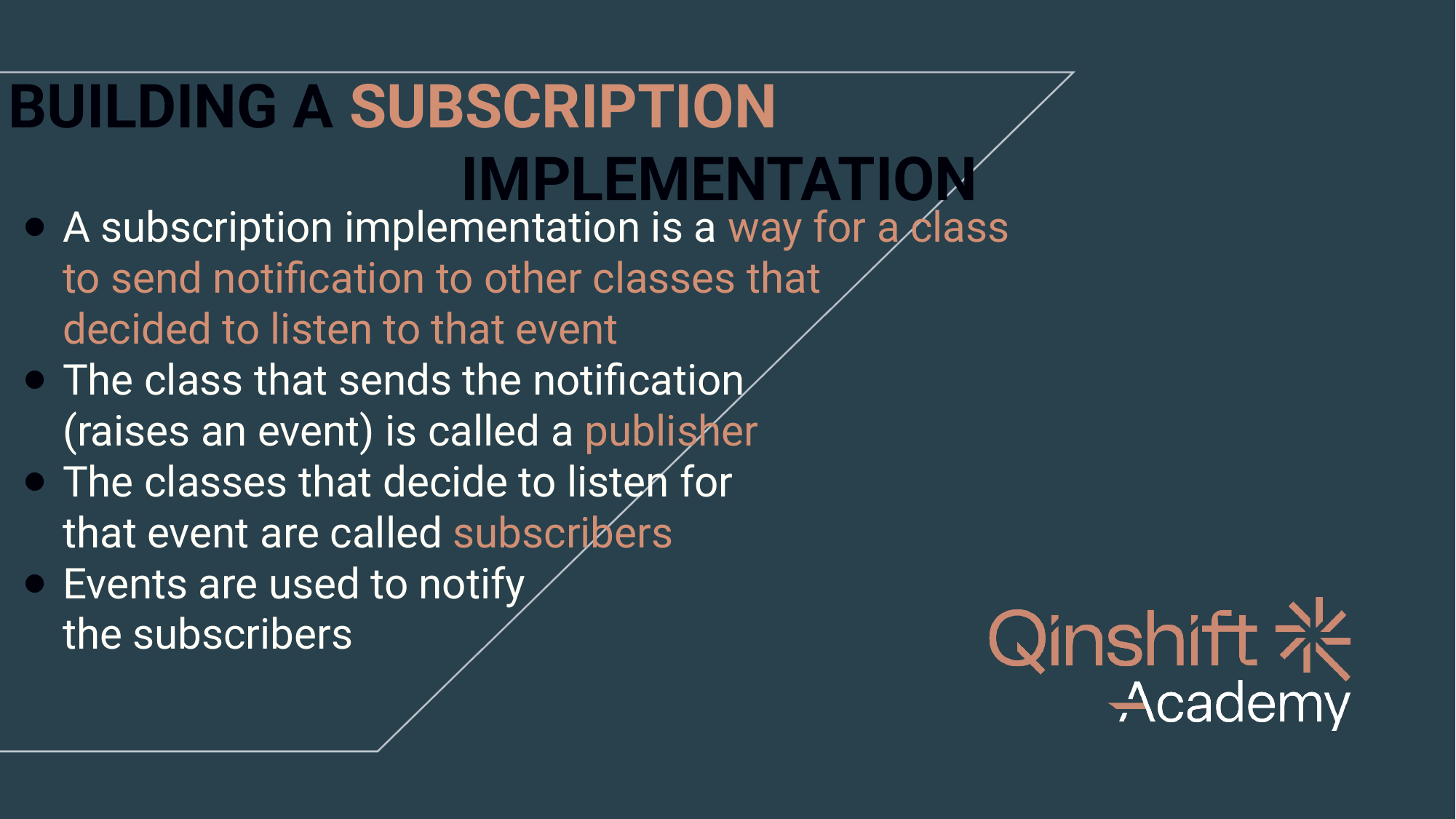

BUILDING A SUBSCRIPTION
                              IMPLEMENTATION
A subscription implementation is a way for a class to send notification to other classes that
decided to listen to that event
The class that sends the notification
(raises an event) is called a publisher
The classes that decide to listen for
that event are called subscribers
Events are used to notify
the subscribers